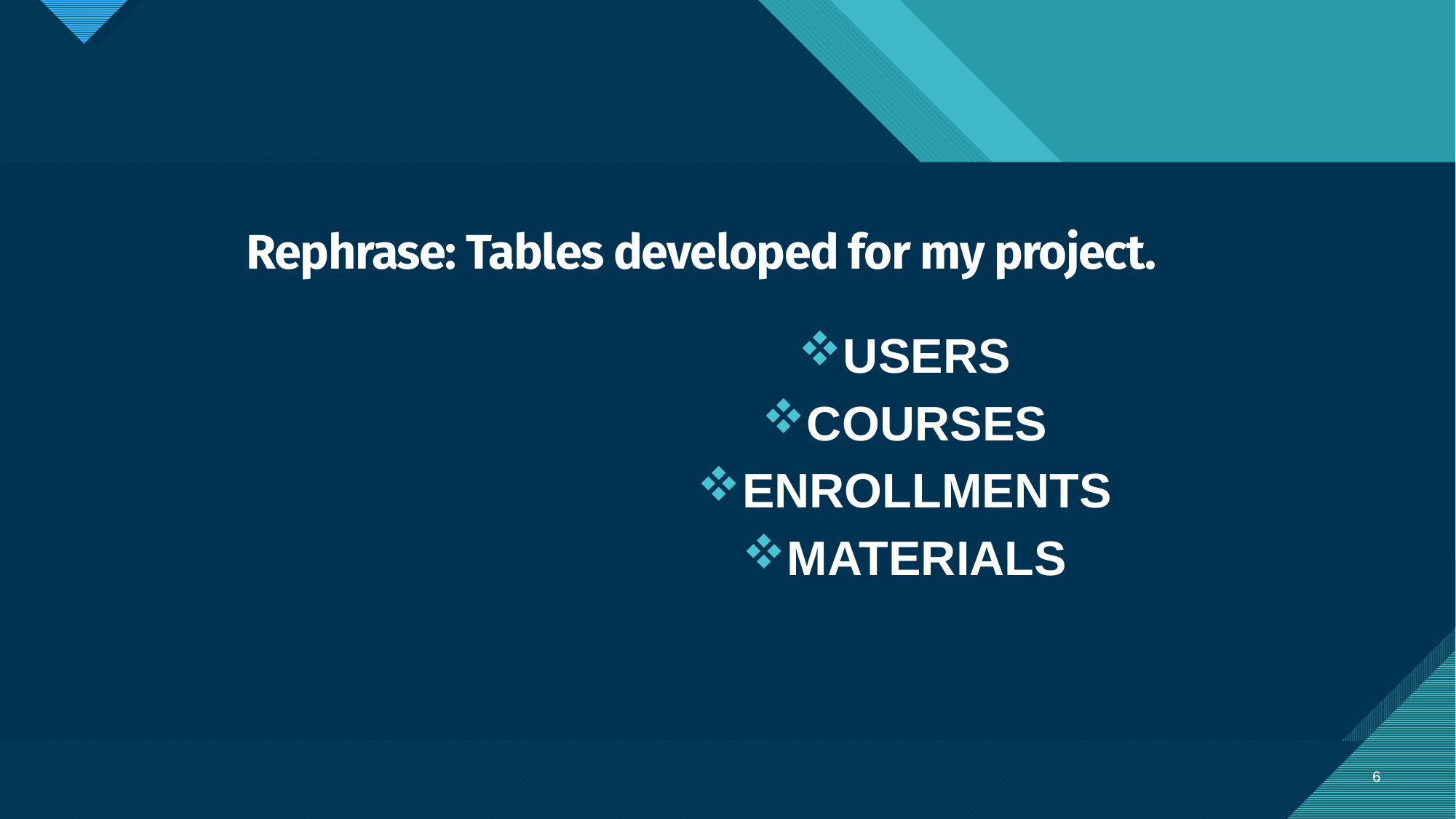

# Rephrase: Tables developed for my project.
USERS
COURSES
ENROLLMENTS
MATERIALS
6